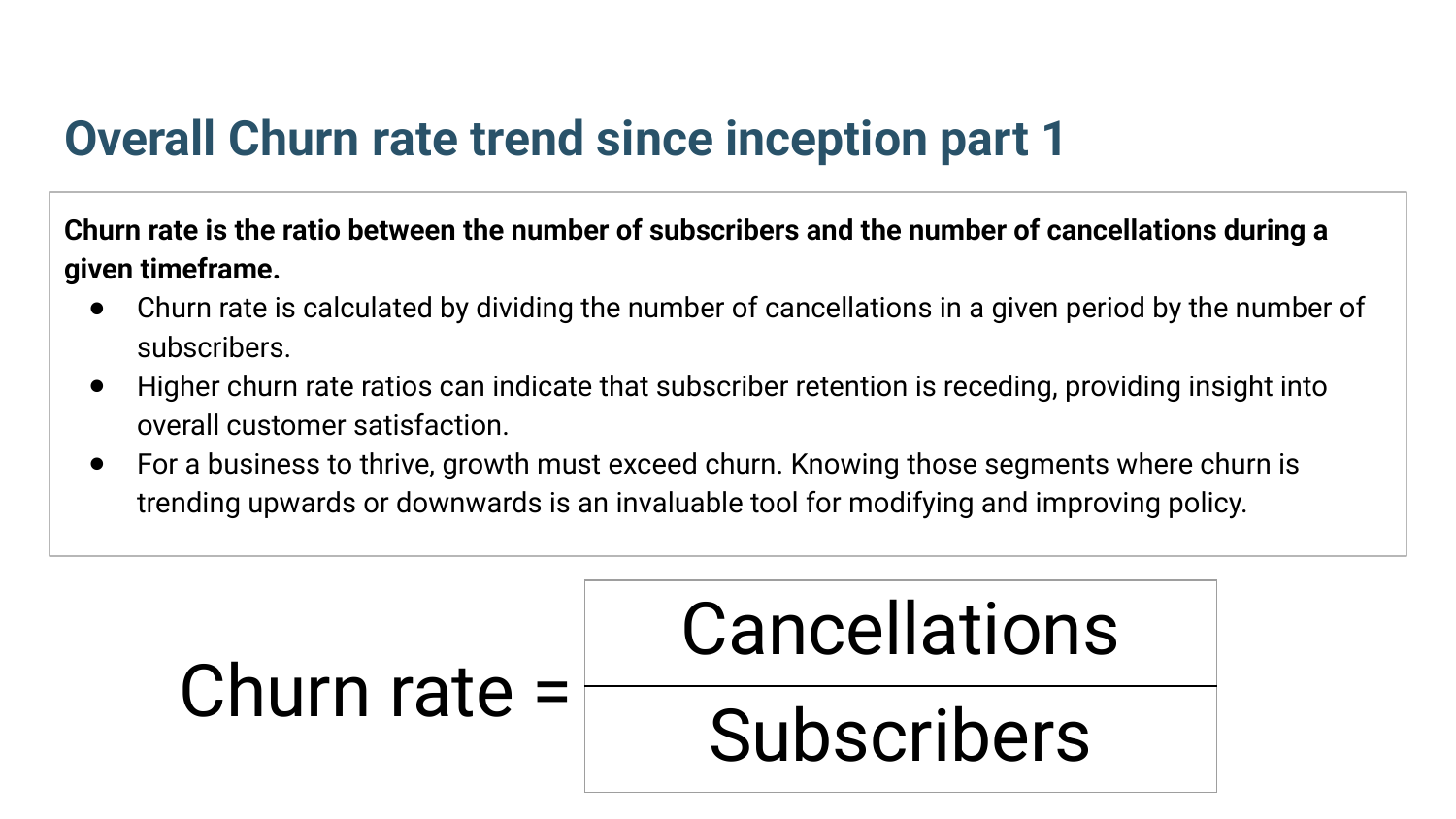

Overall Churn rate trend since inception part 1
Churn rate is the ratio between the number of subscribers and the number of cancellations during a given timeframe.
Churn rate is calculated by dividing the number of cancellations in a given period by the number of subscribers.
Higher churn rate ratios can indicate that subscriber retention is receding, providing insight into overall customer satisfaction.
For a business to thrive, growth must exceed churn. Knowing those segments where churn is trending upwards or downwards is an invaluable tool for modifying and improving policy.

| Cancellations |
| --- |
| Subscribers |
Churn rate =